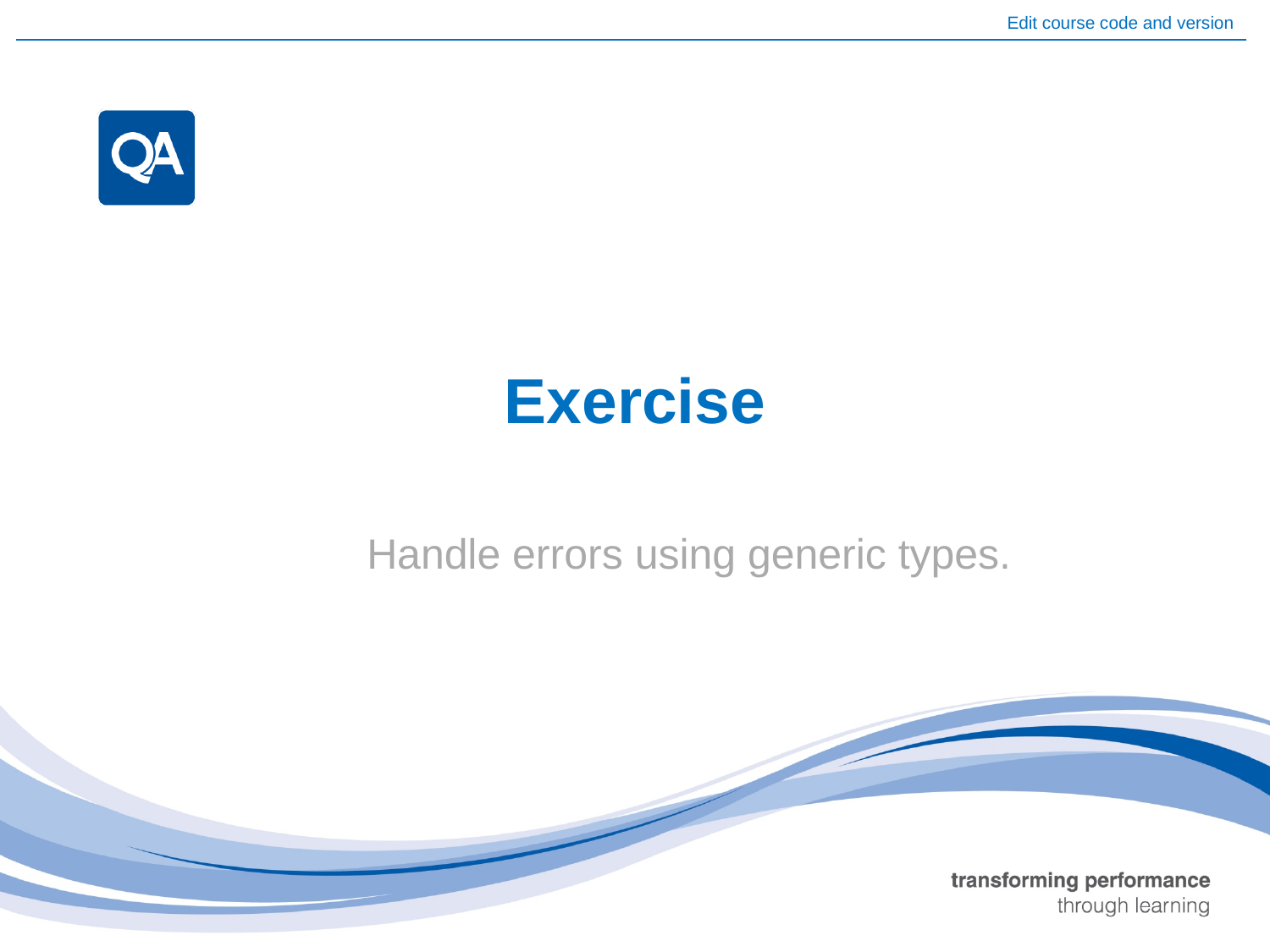

# Exercise
Handle errors using generic types.